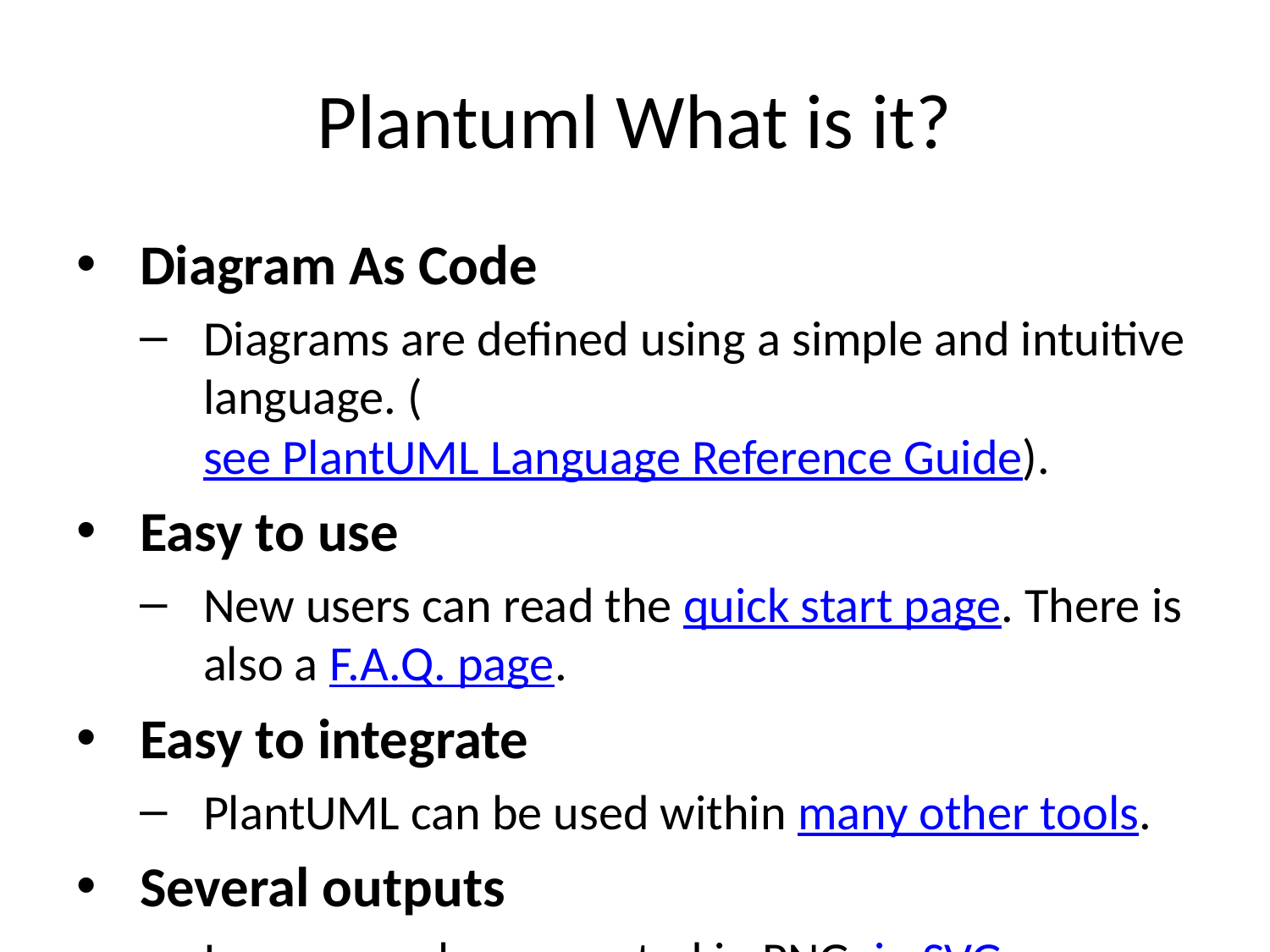

# Plantuml What is it?
Diagram As Code
Diagrams are defined using a simple and intuitive language. (see PlantUML Language Reference Guide).
Easy to use
New users can read the quick start page. There is also a F.A.Q. page.
Easy to integrate
PlantUML can be used within many other tools.
Several outputs
Images can be generated in PNG, in SVG or in LaTeX format.
It is also possible to generate ASCII art diagrams (only for sequence diagrams).